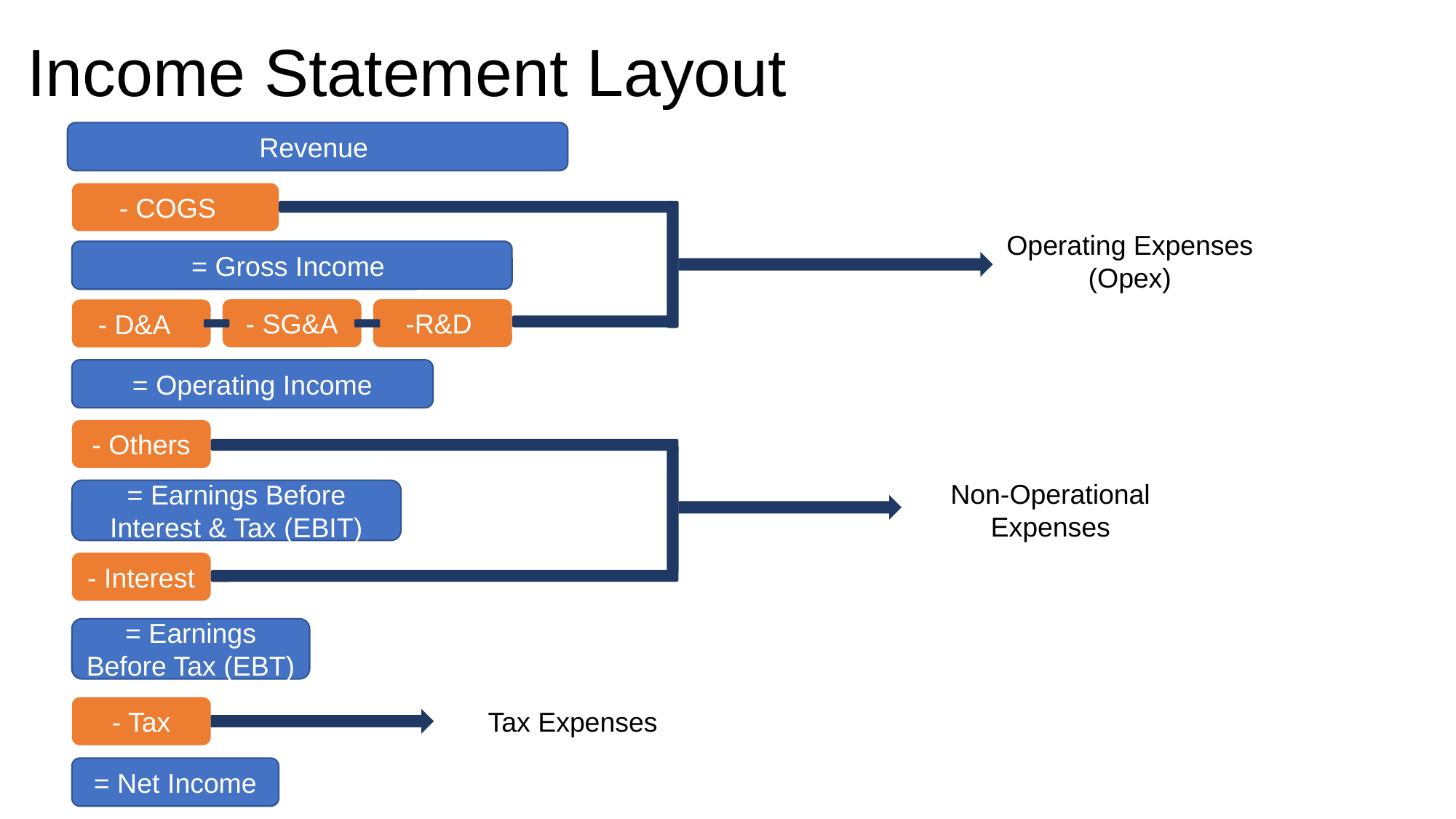

Income Statement Layout
Revenue
- COGS

Operating Expenses (Opex)
= Gross Income

- SG&A
-R&D
- D&A

= Operating Income
- Others

Non-Operational Expenses
= Earnings Before Interest & Tax (EBIT)

- Interest

= Earnings Before Tax (EBT)
- Tax
Tax Expenses

= Net Income